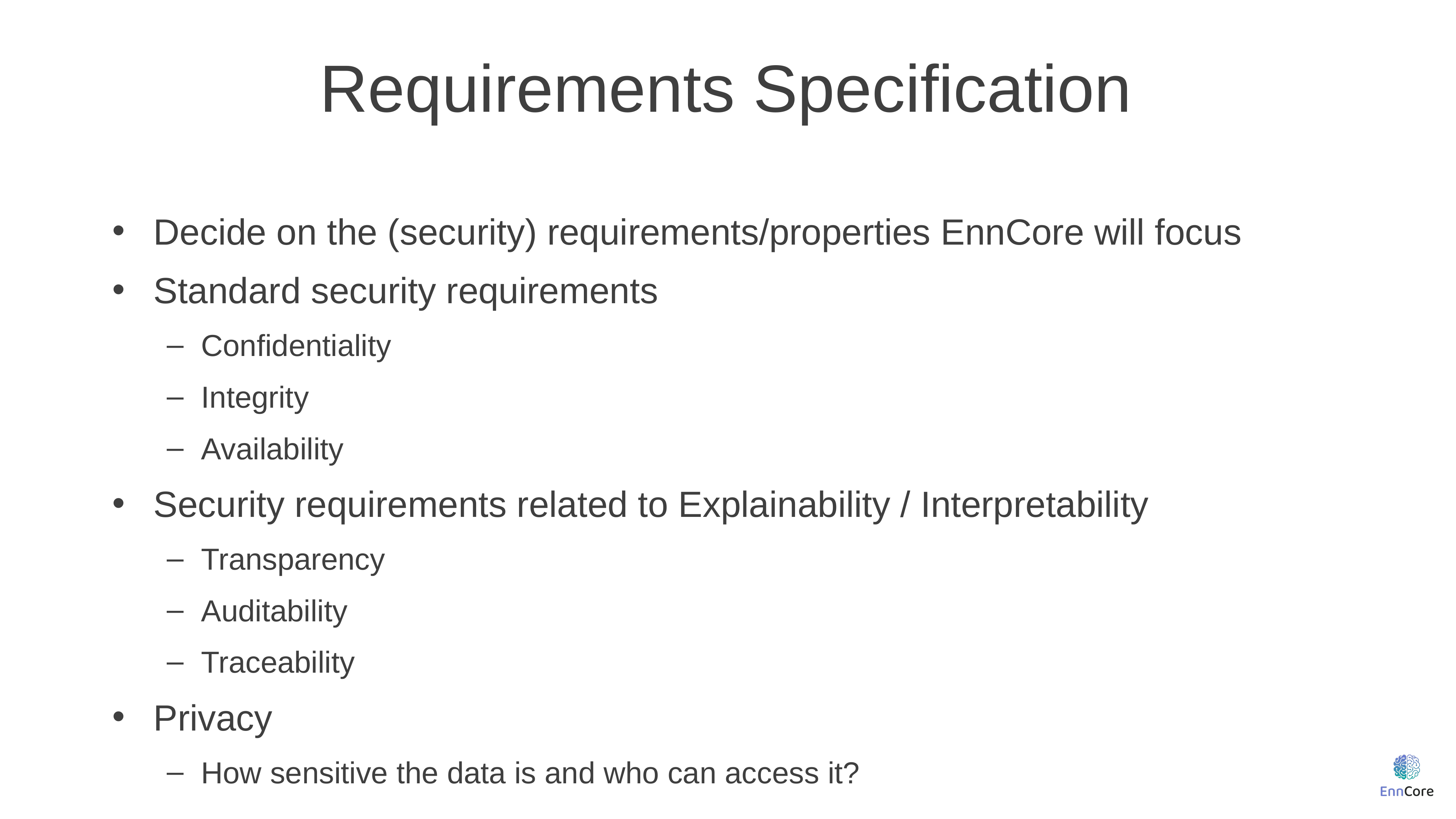

# Requirements Specification

Decide on the (security) requirements/properties EnnCore will focus
Standard security requirements
Confidentiality
Integrity
Availability
Security requirements related to Explainability / Interpretability
Transparency
Auditability
Traceability
Privacy
How sensitive the data is and who can access it?